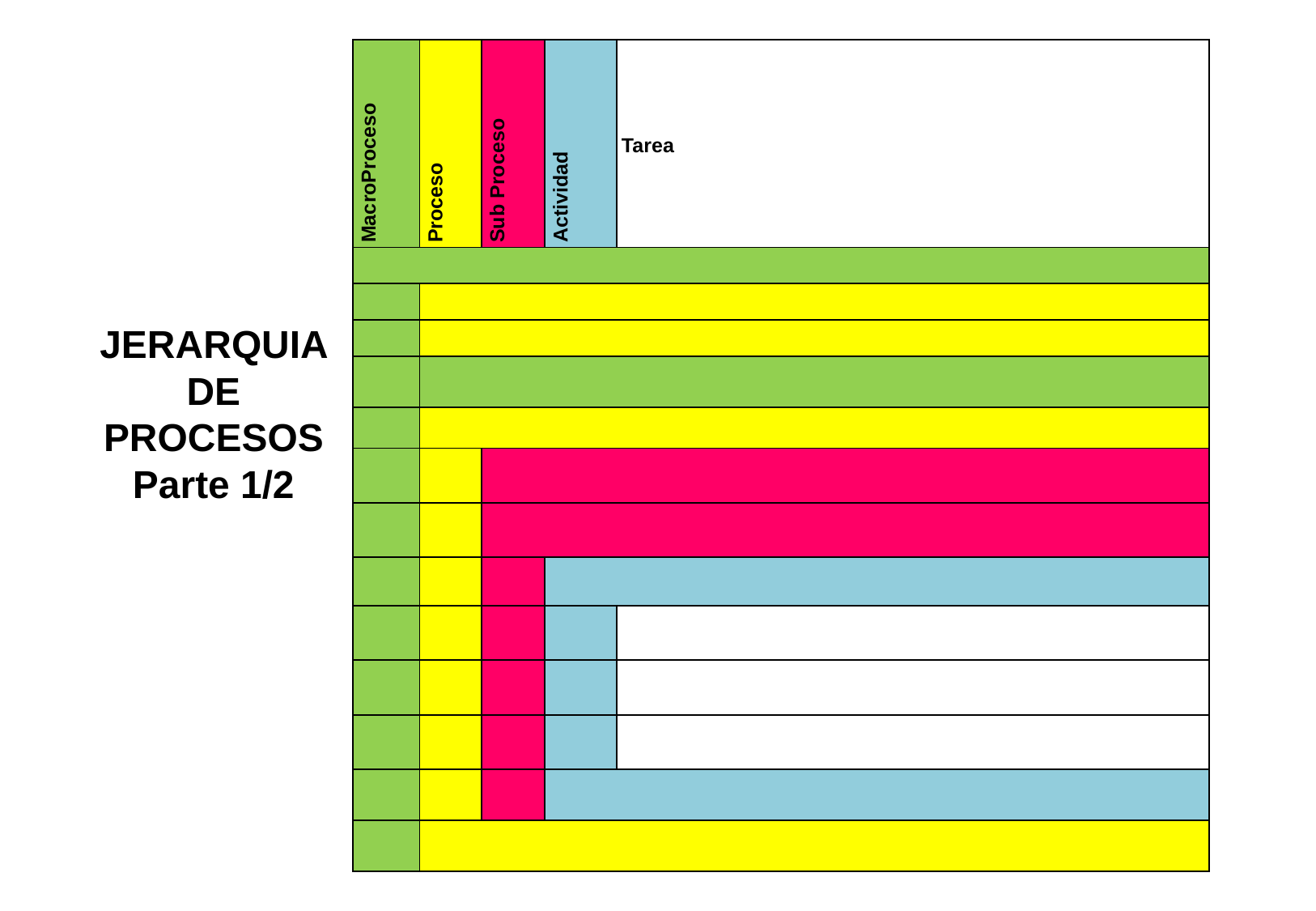

| MacroProceso | Proceso | Sub Proceso | Actividad | Tarea |
| --- | --- | --- | --- | --- |
|  |  |  |  |  |
|  |  |  |  |  |
|  |  |  |  |  |
|  |  |  |  |  |
|  |  |  |  |  |
|  |  |  |  |  |
|  |  |  |  |  |
|  |  |  |  |  |
|  |  |  |  |  |
|  |  |  |  |  |
|  |  |  |  |  |
|  |  |  |  |  |
|  |  |  |  |  |

# JERARQUIA DE PROCESOS Parte 1/2